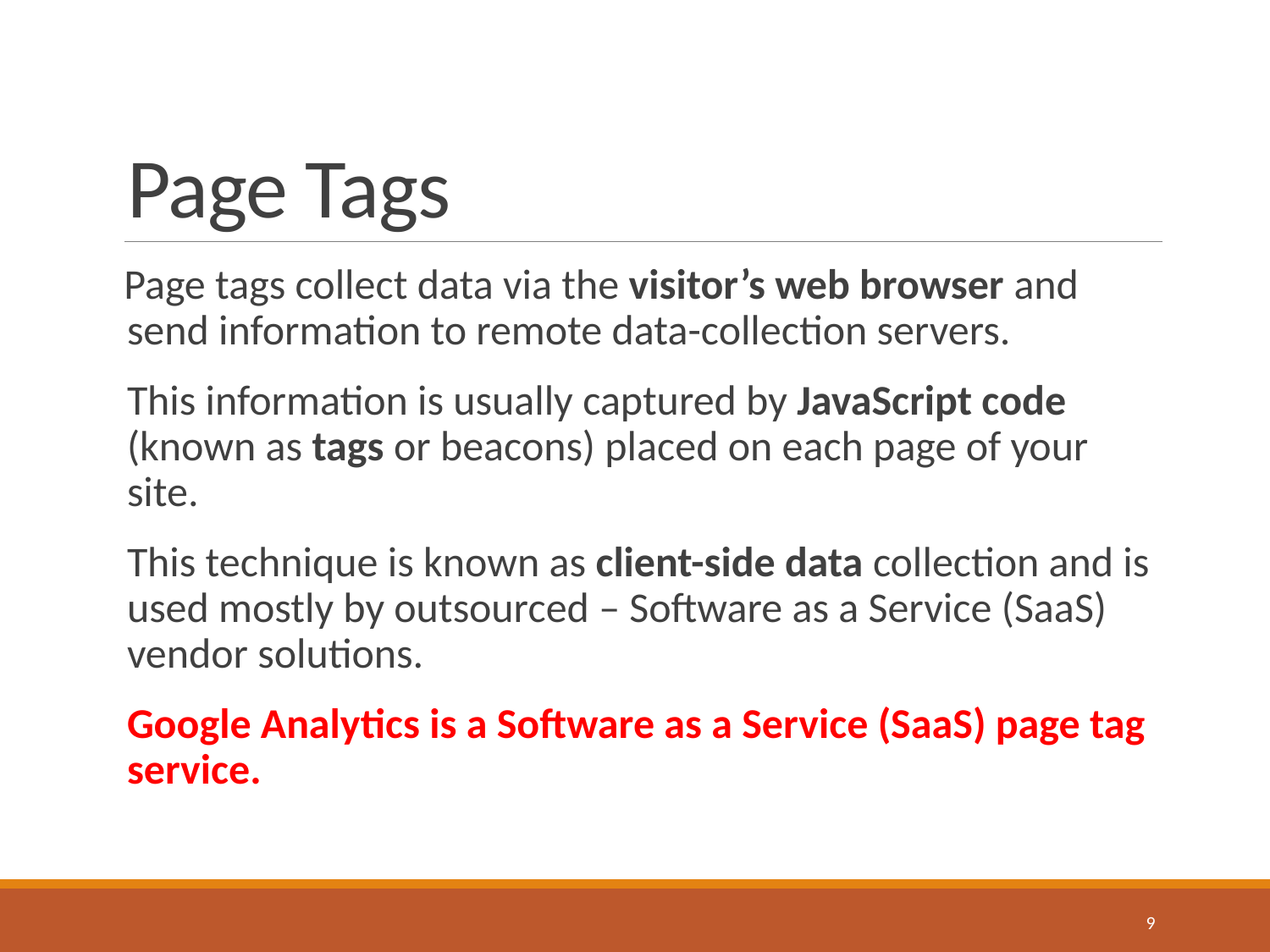

# Page Tags
 Page tags collect data via the visitor’s web browser and send information to remote data-collection servers.
This information is usually captured by JavaScript code (known as tags or beacons) placed on each page of your site.
This technique is known as client-side data collection and is used mostly by outsourced – Software as a Service (SaaS) vendor solutions.
Google Analytics is a Software as a Service (SaaS) page tag service.

9